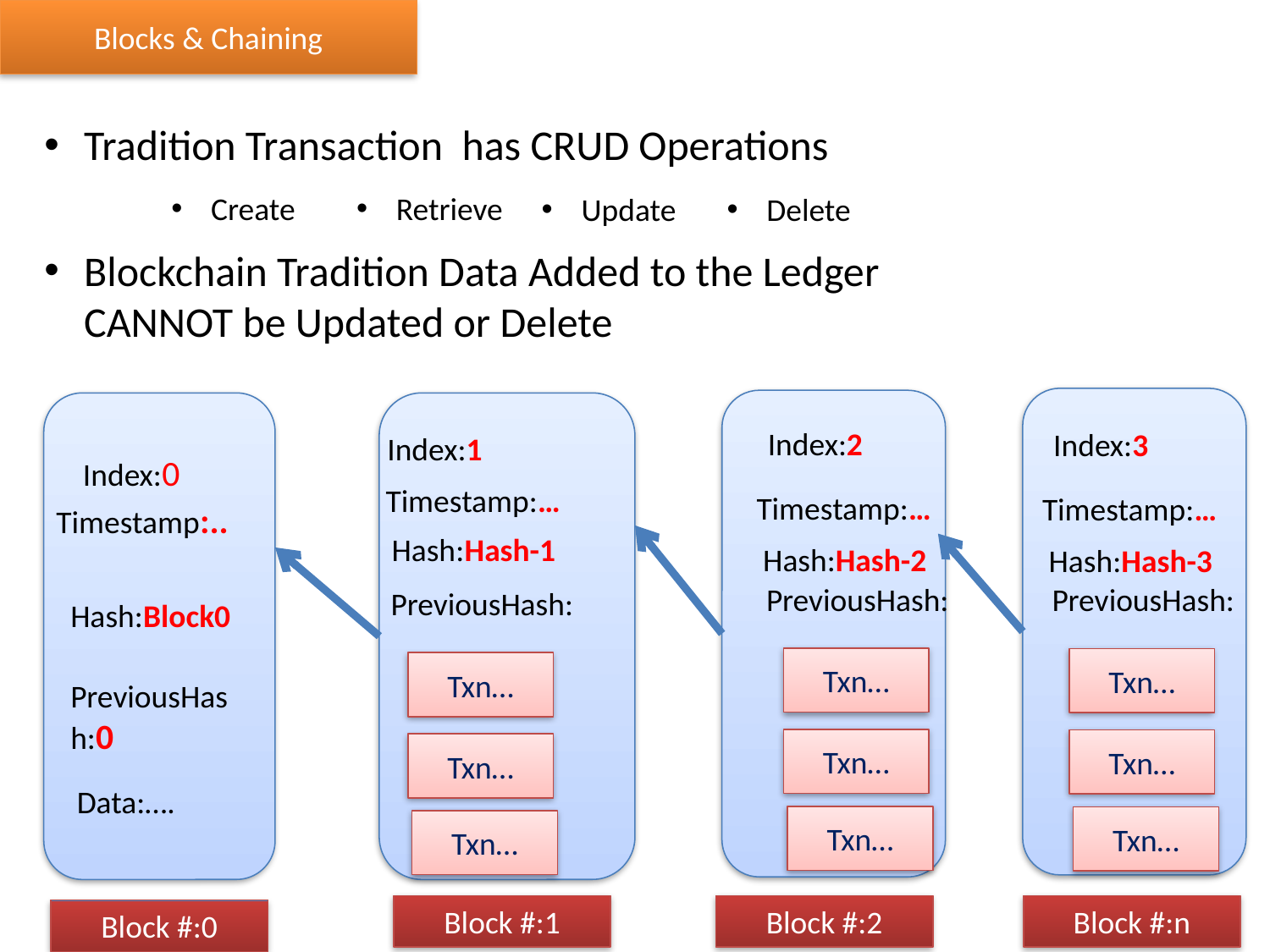

Blocks & Chaining
Tradition Transaction  has CRUD Operations
Create
Retrieve
Update
Delete
Blockchain Tradition Data Added to the Ledger  CANNOT be Updated or Delete

Index:2
Index:3
Index:1
Index:0
Timestamp:…
Timestamp:…
Timestamp:…
Timestamp:..
Hash:Hash-1
Hash:Hash-2
Hash:Hash-3
PreviousHash:
PreviousHash:
PreviousHash:
Hash:Block0
Txn…
Txn…
Txn…
PreviousHash:0
Txn…
Txn…
Txn…
Data:….
Txn…
Txn…
Txn…
Block #:1
Block #:2
Block #:n
Block #:0